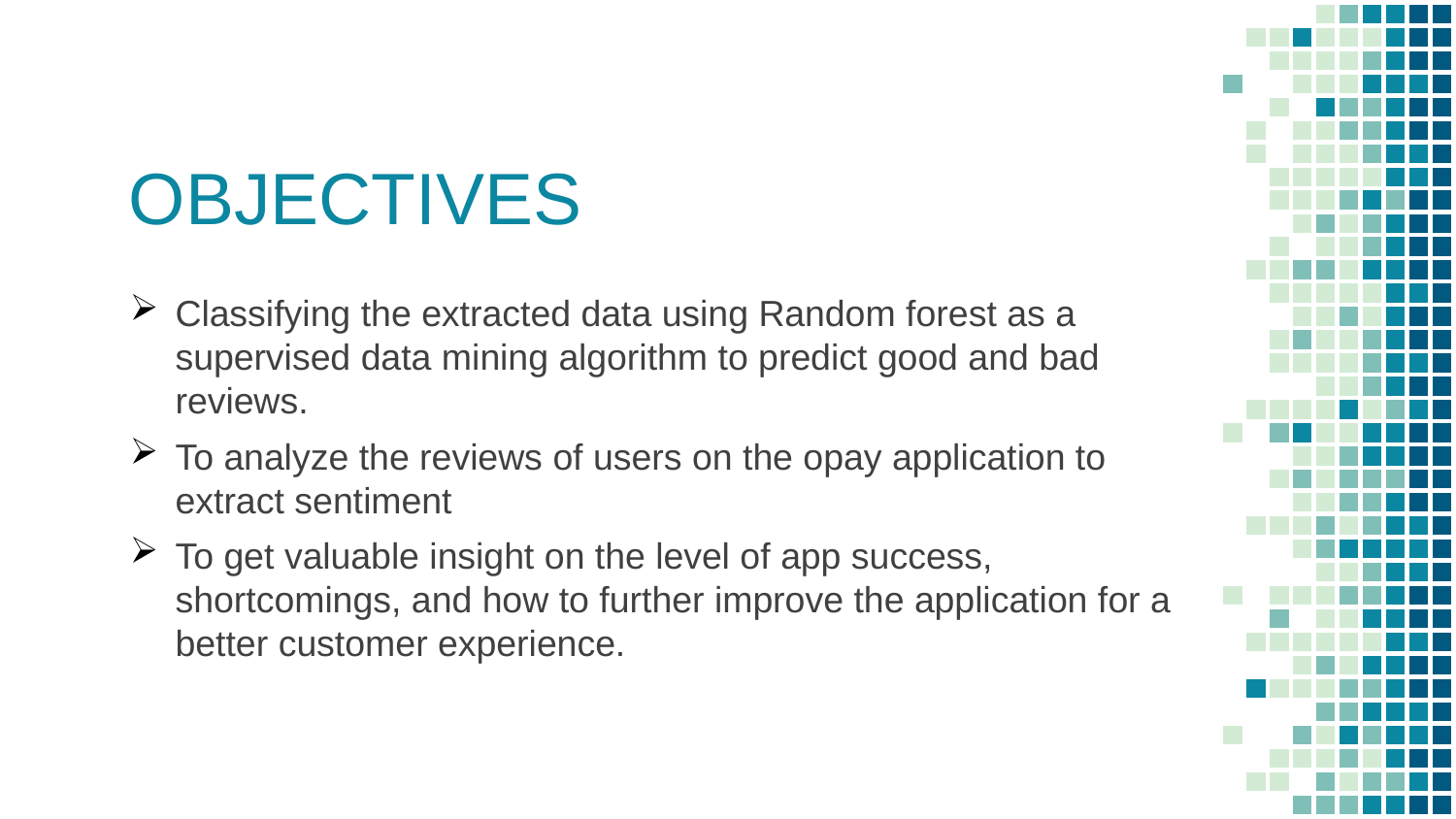

# OBJECTIVES
Classifying the extracted data using Random forest as a supervised data mining algorithm to predict good and bad reviews.
To analyze the reviews of users on the opay application to extract sentiment
To get valuable insight on the level of app success, shortcomings, and how to further improve the application for a better customer experience.